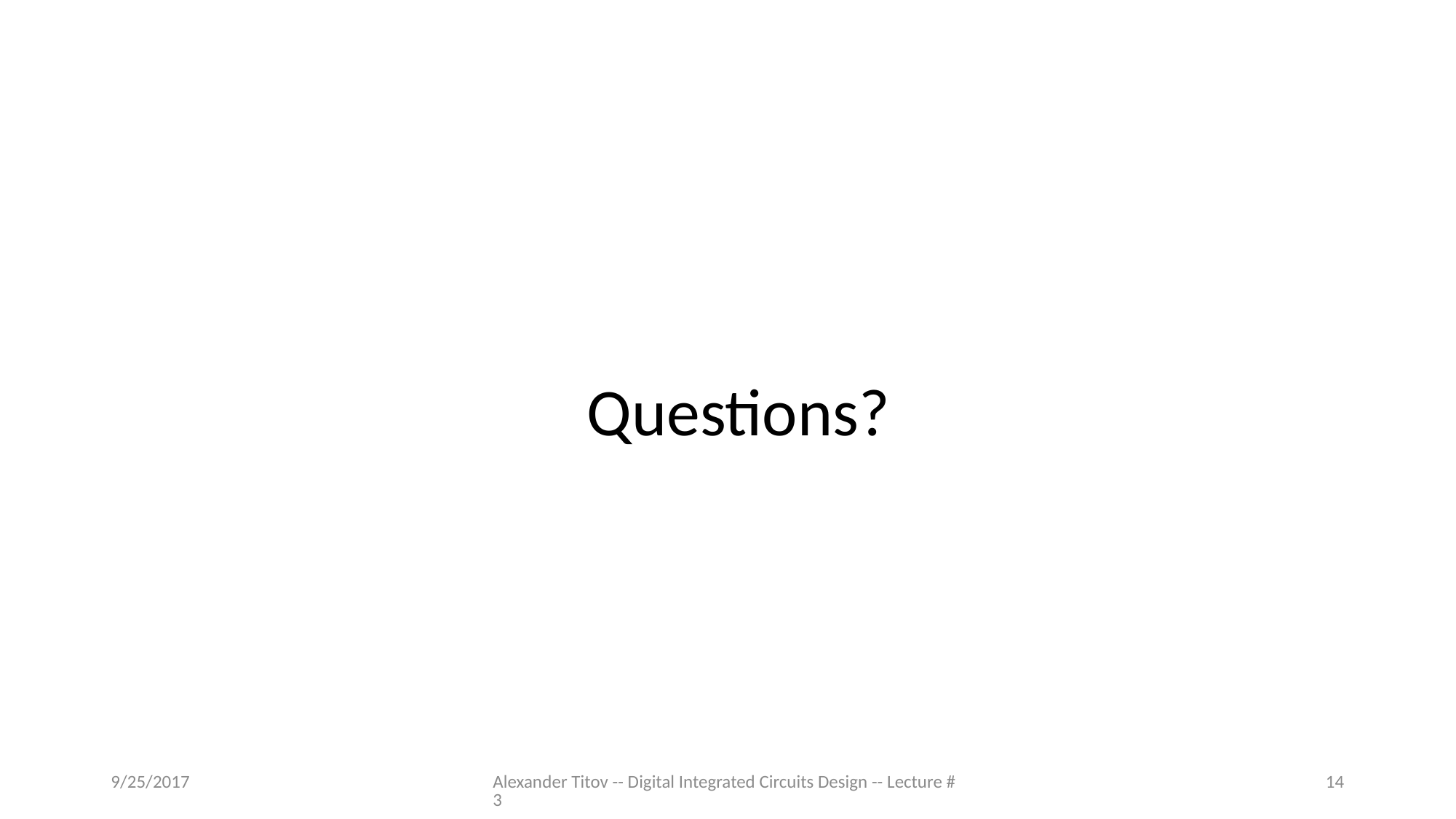

# Questions?
9/25/2017
Alexander Titov -- Digital Integrated Circuits Design -- Lecture #3
14